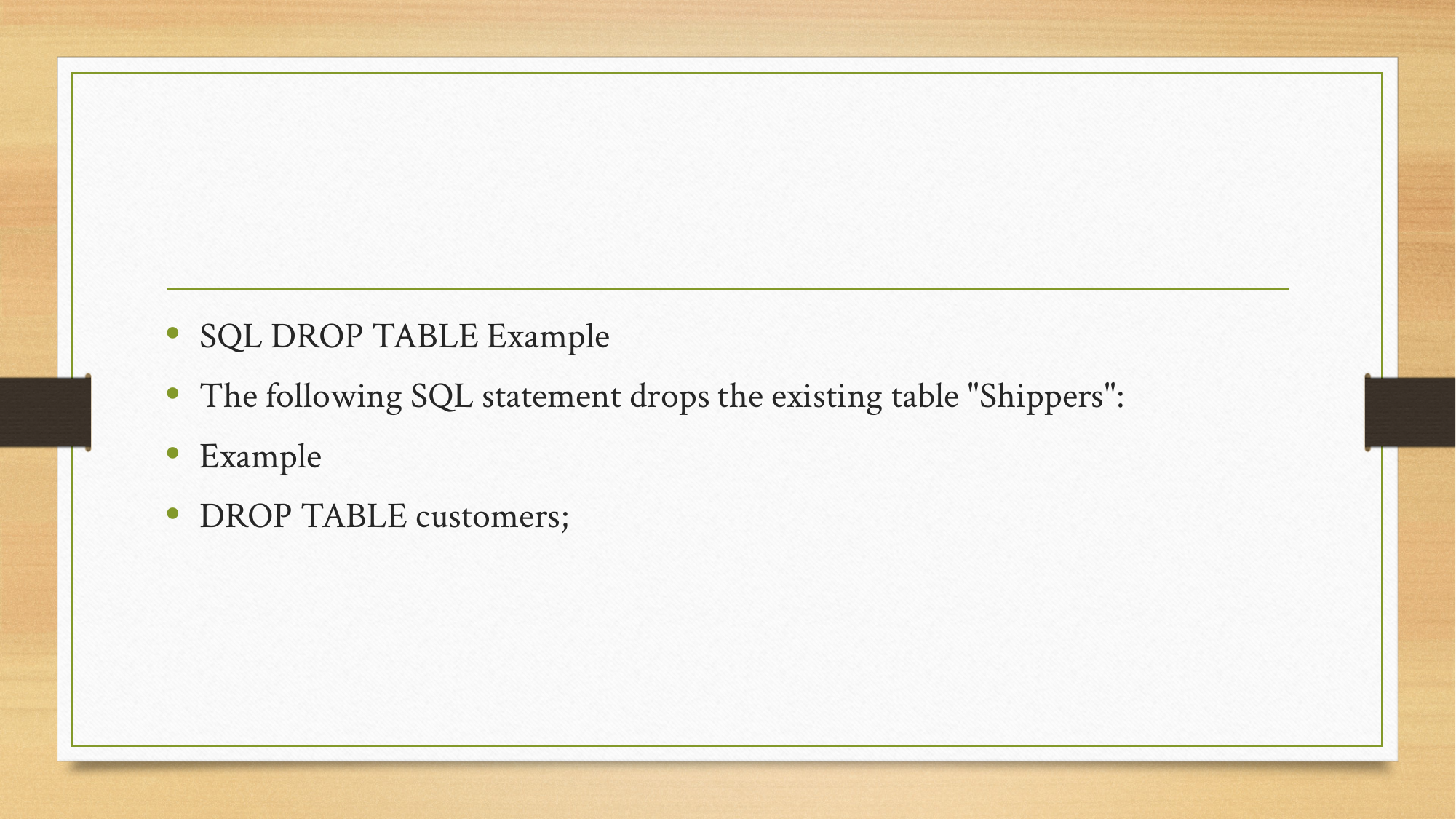

#
SQL DROP TABLE Example
The following SQL statement drops the existing table "Shippers":
Example
DROP TABLE customers;